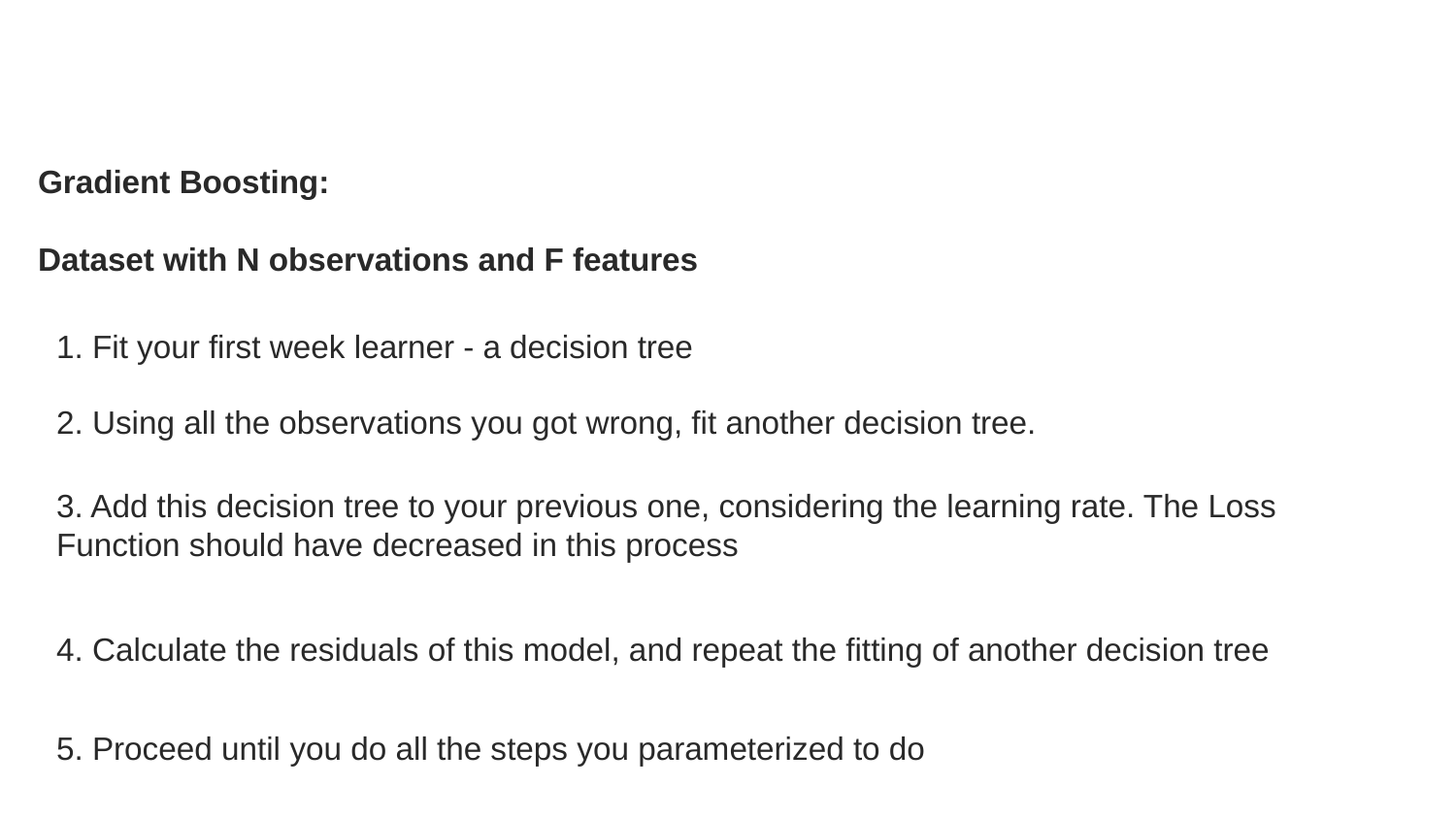

Gradient Boosting:

Dataset with N observations and F features
1. Fit your first week learner - a decision tree

2. Using all the observations you got wrong, fit another decision tree.

3. Add this decision tree to your previous one, considering the learning rate. The Loss Function should have decreased in this process
4. Calculate the residuals of this model, and repeat the fitting of another decision tree
5. Proceed until you do all the steps you parameterized to do